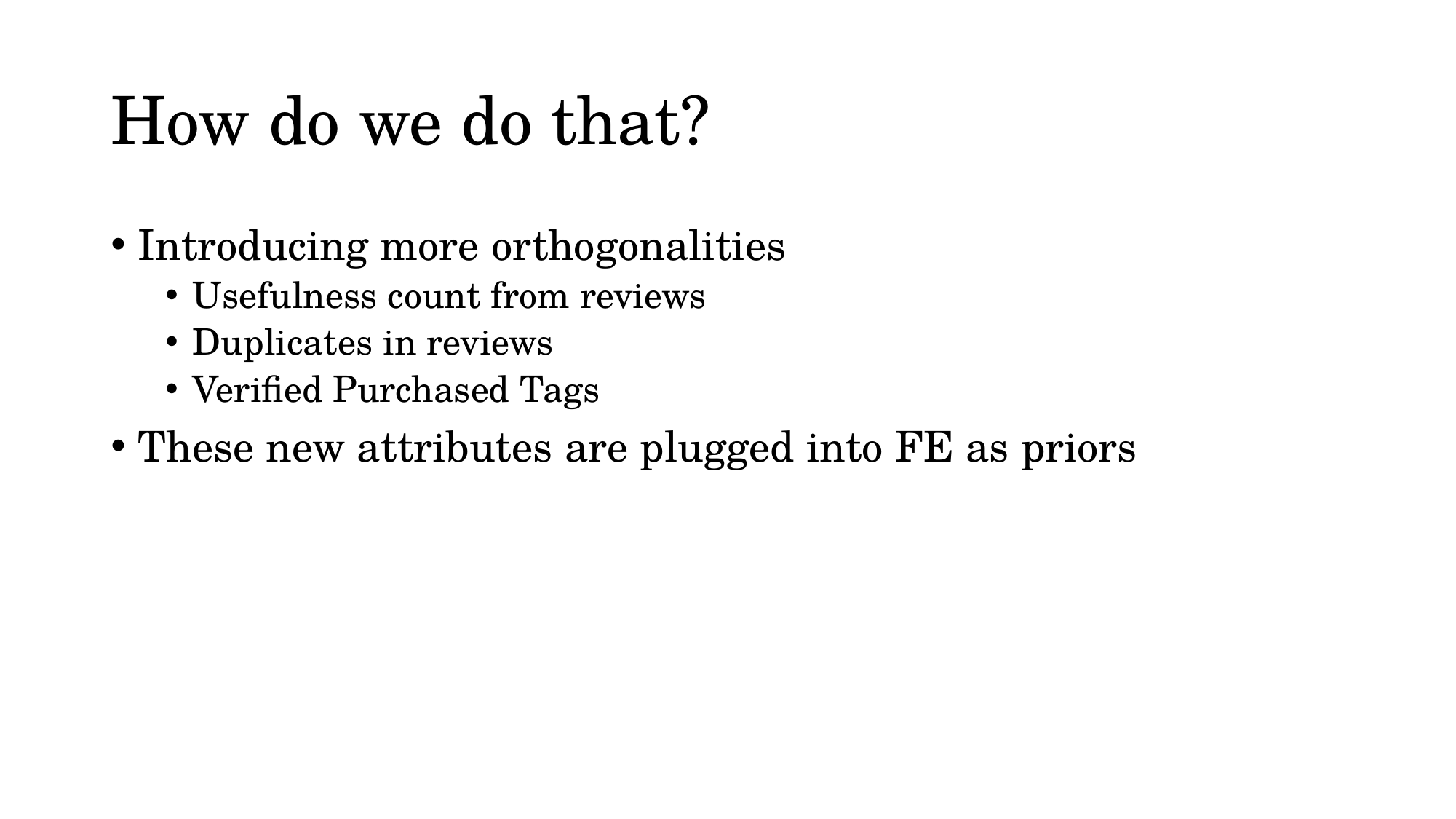

# How do we do that?
Introducing more orthogonalities
Usefulness count from reviews
Duplicates in reviews
Verified Purchased Tags
These new attributes are plugged into FE as priors